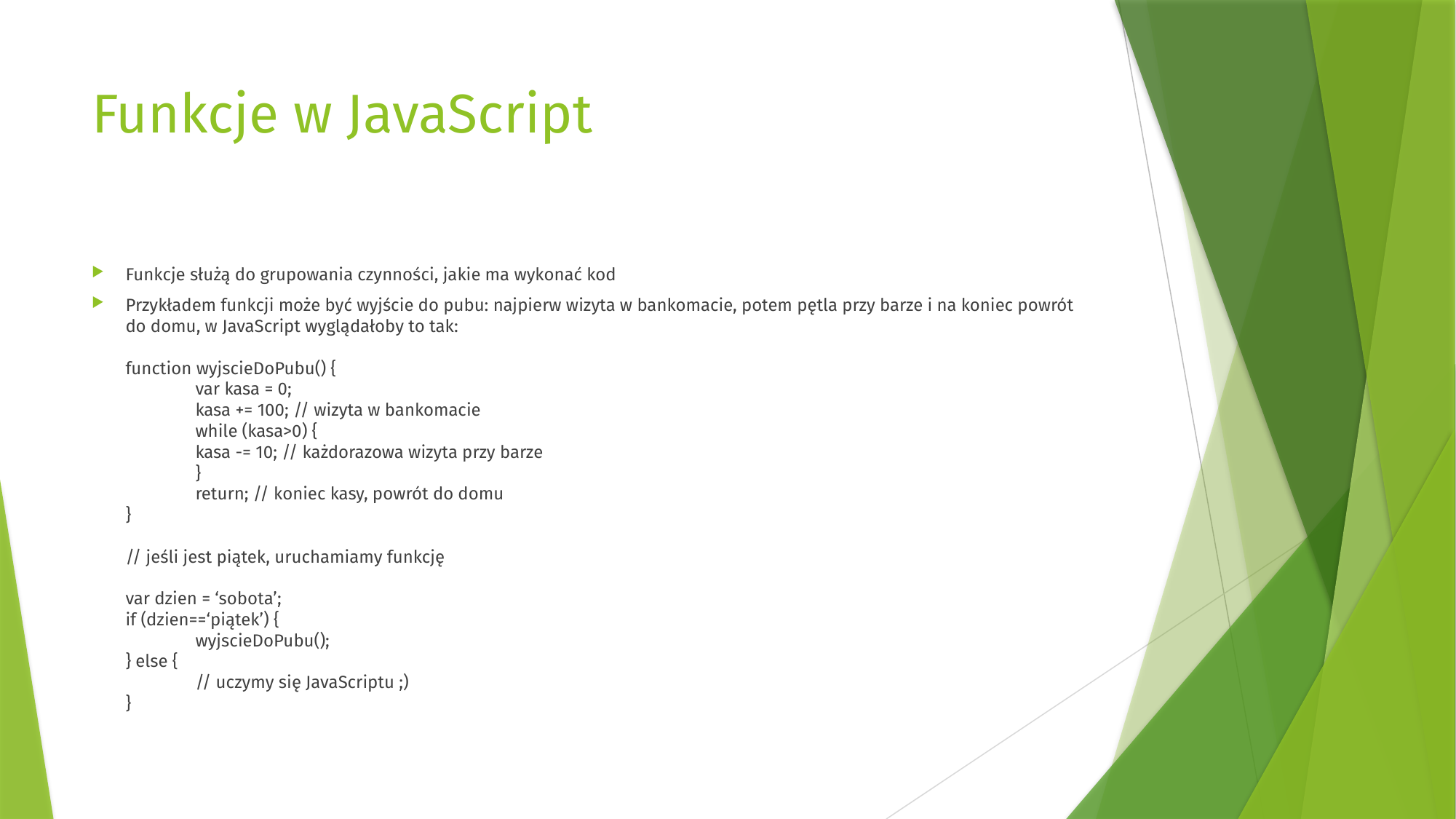

# Funkcje w JavaScript
Funkcje służą do grupowania czynności, jakie ma wykonać kod
Przykładem funkcji może być wyjście do pubu: najpierw wizyta w bankomacie, potem pętla przy barze i na koniec powrót do domu, w JavaScript wyglądałoby to tak:
function wyjscieDoPubu() {
		var kasa = 0;
		kasa += 100; // wizyta w bankomacie
		while (kasa>0) {
			kasa -= 10; // każdorazowa wizyta przy barze
		}
		return; // koniec kasy, powrót do domu
}
// jeśli jest piątek, uruchamiamy funkcję
var dzien = ‘sobota’;
if (dzien==‘piątek’) {
	wyjscieDoPubu();
} else {
	// uczymy się JavaScriptu ;)
}